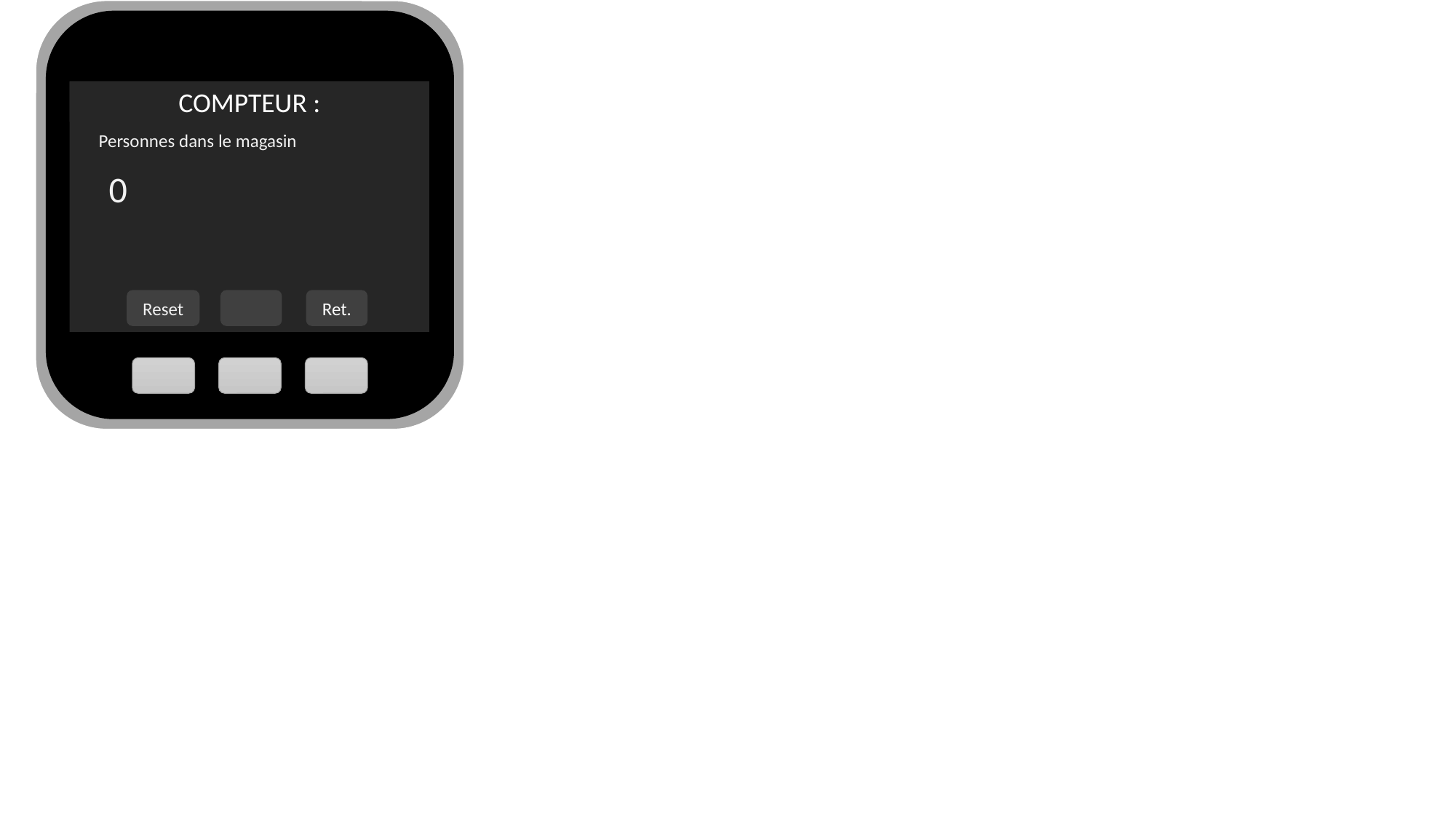

COMPTEUR :
Personnes dans le magasin

0
Reset

Ret.